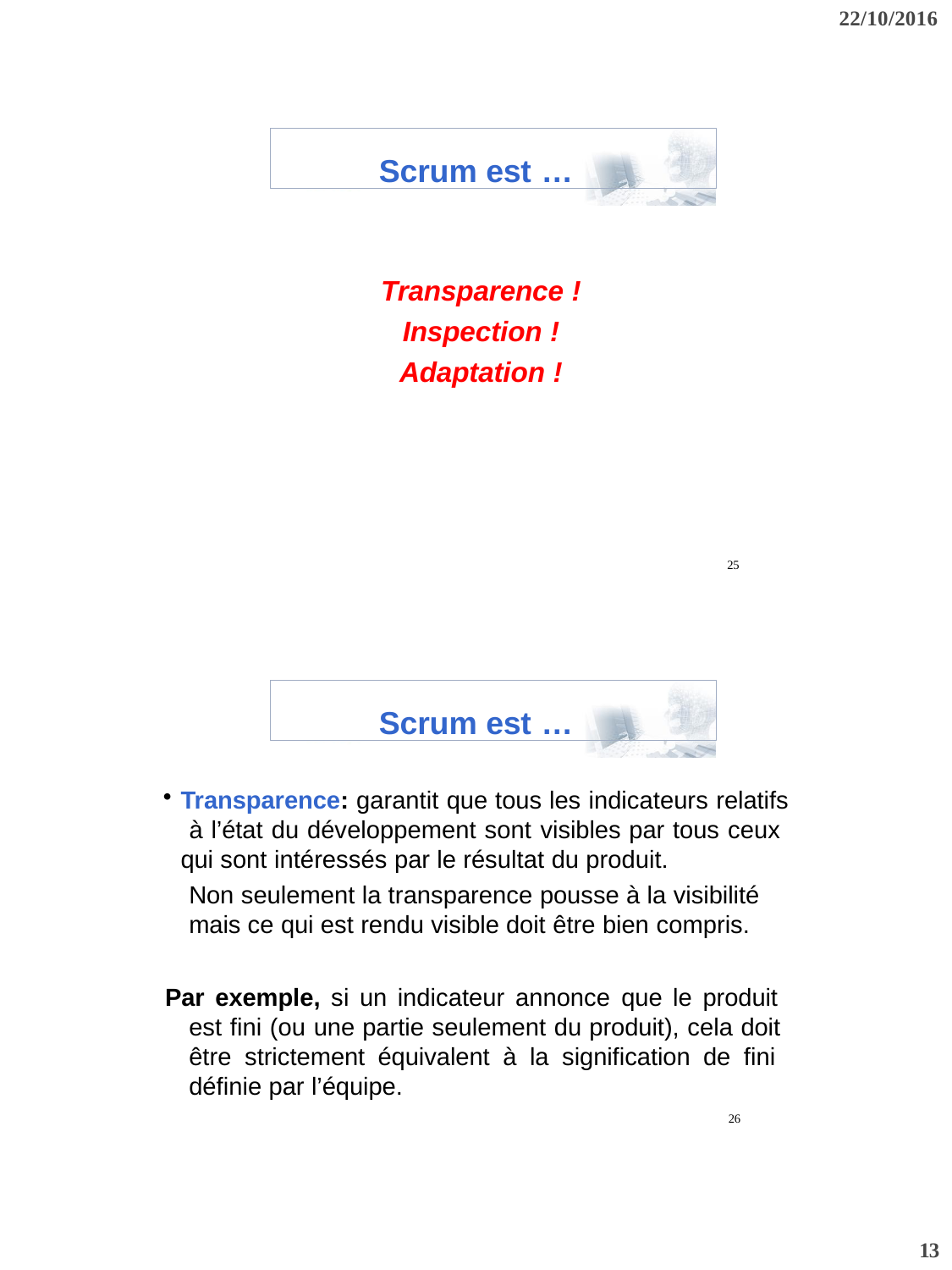

22/10/2016
…

Scrum est

Transparence !
Inspection !
Adaptation !
25
…

Scrum est

Transparence: garantit que tous les indicateurs relatifs  à l’état du développement sont visibles par tous ceux  qui sont intéressés par le résultat du produit.
Non seulement la transparence pousse à la visibilité  mais ce qui est rendu visible doit être bien compris.

Par exemple, si un indicateur annonce que le produit  est fini (ou une partie seulement du produit), cela doit  être strictement équivalent à la signification de fini  définie par l’équipe.
26
13